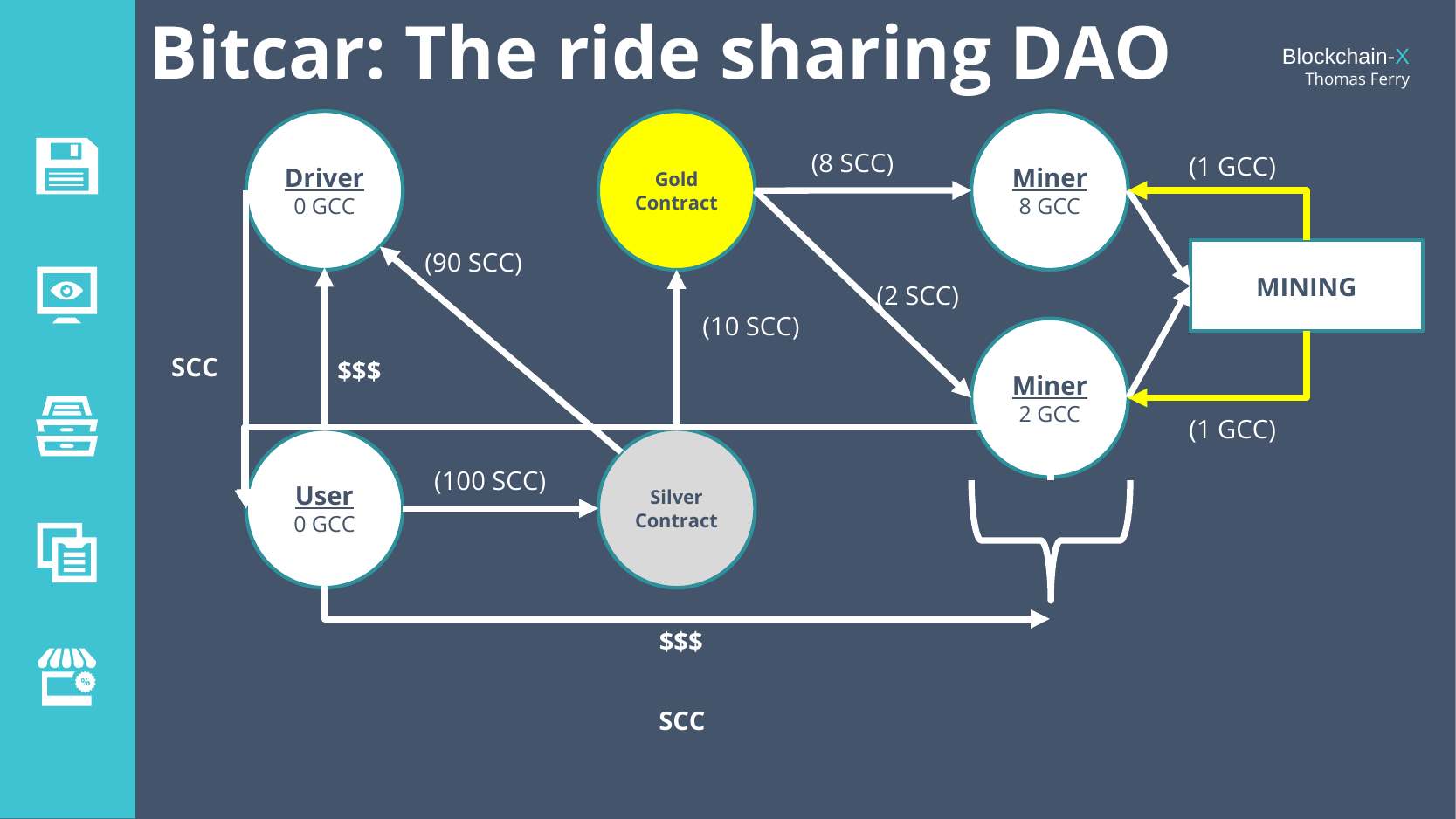

Bitcar: The ride sharing DAO

Driver
0 GCC
Miner
8 GCC
Gold Contract

(8 SCC)
(1 GCC)
(90 SCC)
MINING

(2 SCC)
(10 SCC)
Miner
2 GCC
SCC
$$$

(1 GCC)
User
0 GCC
Silver Contract
(100 SCC)

$$$

SCC